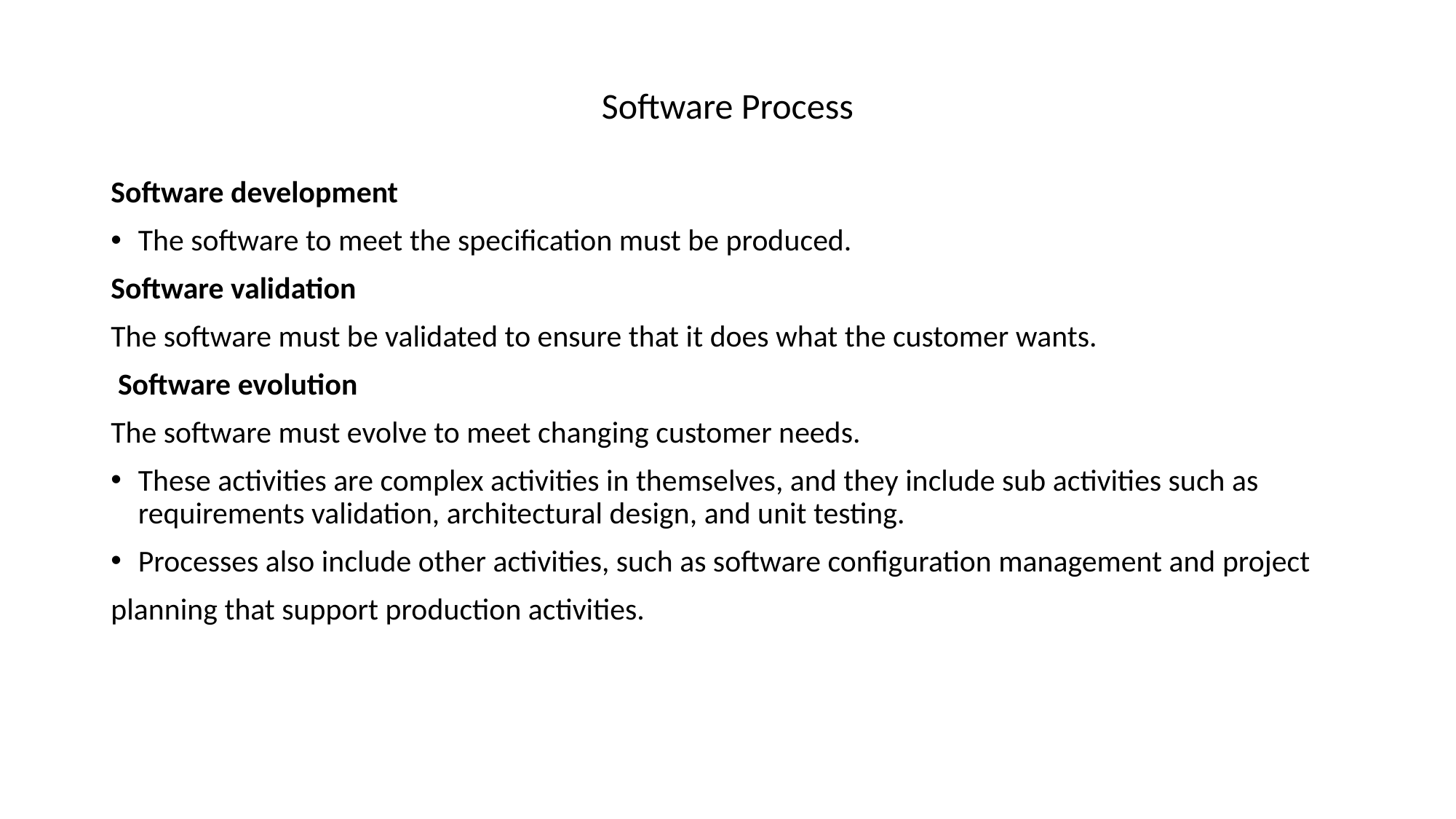

# Software Process
Software development
The software to meet the specification must be produced.
Software validation
The software must be validated to ensure that it does what the customer wants.
 Software evolution
The software must evolve to meet changing customer needs.
These activities are complex activities in themselves, and they include sub activities such as requirements validation, architectural design, and unit testing.
Processes also include other activities, such as software configuration management and project
planning that support production activities.